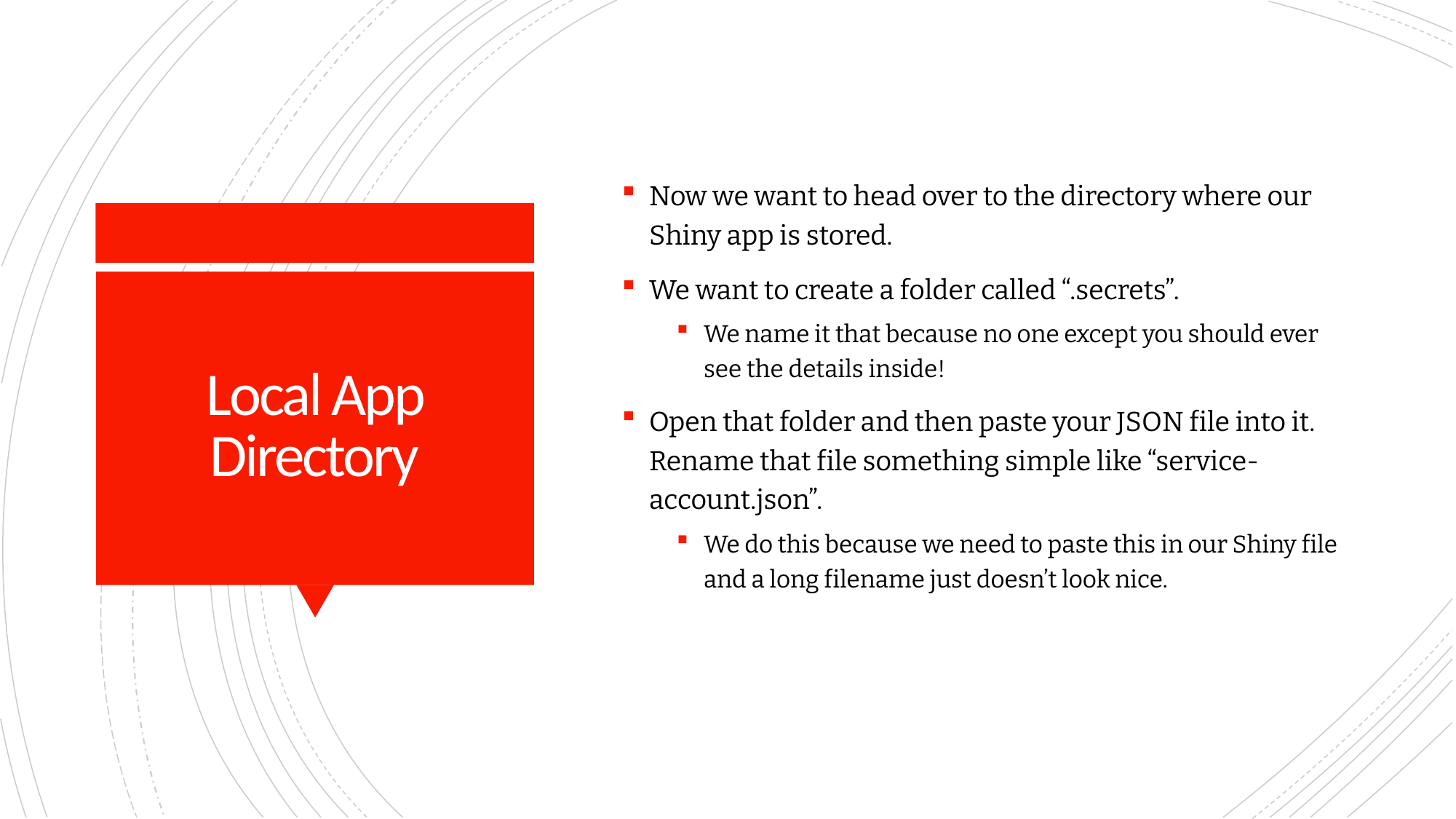

Now we want to head over to the directory where our Shiny app is stored.
We want to create a folder called “.secrets”.
We name it that because no one except you should ever see the details inside!
Open that folder and then paste your JSON file into it. Rename that file something simple like “service-account.json”.
We do this because we need to paste this in our Shiny file and a long filename just doesn’t look nice.

# Local App Directory